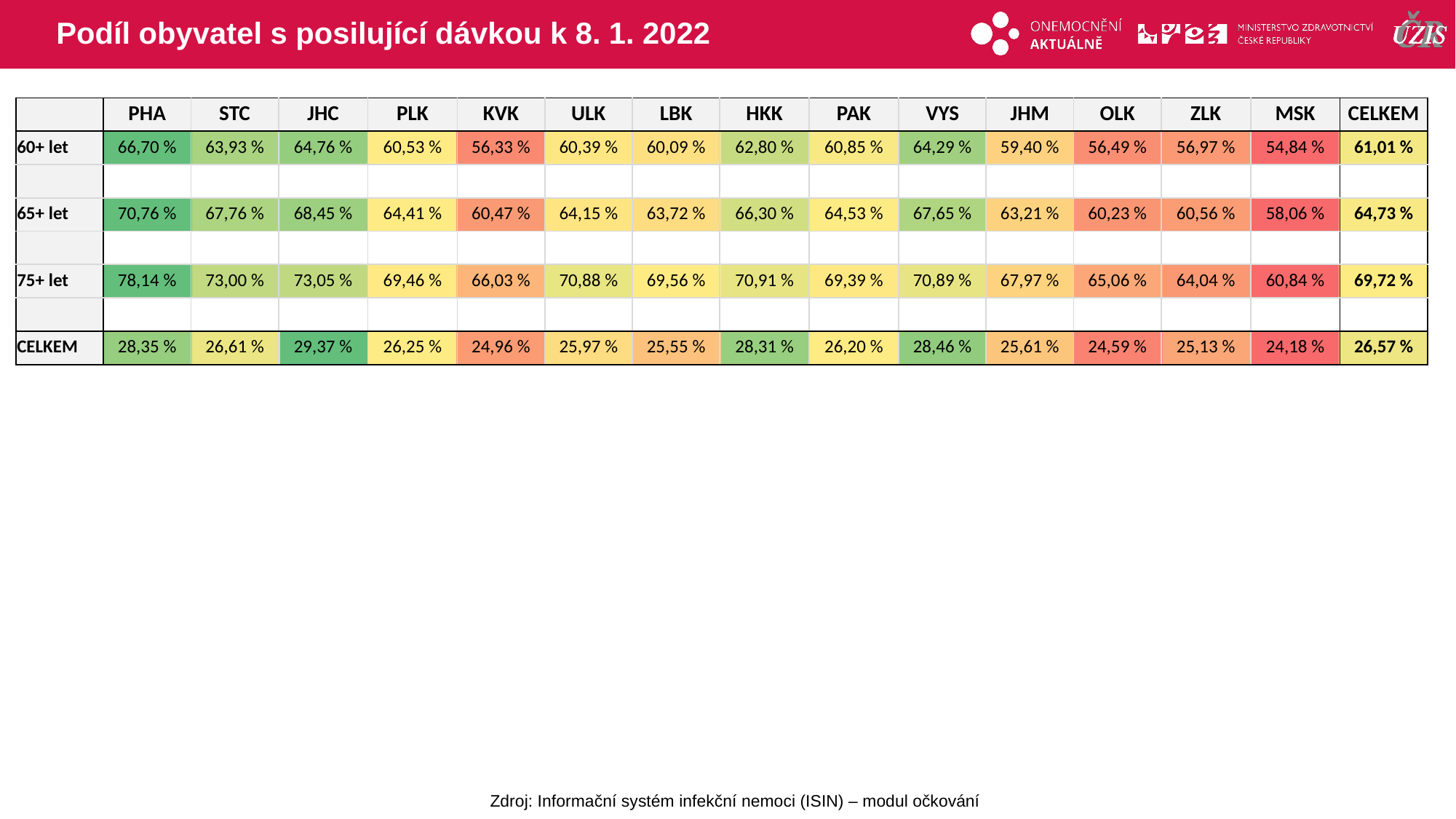

# Podíl obyvatel s posilující dávkou k 8. 1. 2022
|  | PHA | STC | JHC | PLK | KVK | ULK | LBK | HKK | PAK | VYS | JHM | OLK | ZLK | MSK | CELKEM |
| --- | --- | --- | --- | --- | --- | --- | --- | --- | --- | --- | --- | --- | --- | --- | --- |
| 60+ let | 66,70 % | 63,93 % | 64,76 % | 60,53 % | 56,33 % | 60,39 % | 60,09 % | 62,80 % | 60,85 % | 64,29 % | 59,40 % | 56,49 % | 56,97 % | 54,84 % | 61,01 % |
|  |  |  |  |  |  |  |  |  |  |  |  |  |  |  |  |
| 65+ let | 70,76 % | 67,76 % | 68,45 % | 64,41 % | 60,47 % | 64,15 % | 63,72 % | 66,30 % | 64,53 % | 67,65 % | 63,21 % | 60,23 % | 60,56 % | 58,06 % | 64,73 % |
|  |  |  |  |  |  |  |  |  |  |  |  |  |  |  |  |
| 75+ let | 78,14 % | 73,00 % | 73,05 % | 69,46 % | 66,03 % | 70,88 % | 69,56 % | 70,91 % | 69,39 % | 70,89 % | 67,97 % | 65,06 % | 64,04 % | 60,84 % | 69,72 % |
|  |  |  |  |  |  |  |  |  |  |  |  |  |  |  |  |
| CELKEM | 28,35 % | 26,61 % | 29,37 % | 26,25 % | 24,96 % | 25,97 % | 25,55 % | 28,31 % | 26,20 % | 28,46 % | 25,61 % | 24,59 % | 25,13 % | 24,18 % | 26,57 % |
|  |  |  |  |  |  |  |  |  |  |  |  |  |  |  |
| --- | --- | --- | --- | --- | --- | --- | --- | --- | --- | --- | --- | --- | --- | --- |
|  |  |  |  |  |  |  |  |  |  |  |  |  |  |  |
|  |  |  |  |  |  |  |  |  |  |  |  |  |  |  |
|  |  |  |  |  |  |  |  |  |  |  |  |  |  |  |
|  |  |  |  |  |  |  |  |  |  |  |  |  |  |  |
|  |  |  |  |  |  |  |  |  |  |  |  |  |  |  |
|  |  |  |  |  |  |  |  |  |  |  |  |  |  |  |
Zdroj: Informační systém infekční nemoci (ISIN) – modul očkování